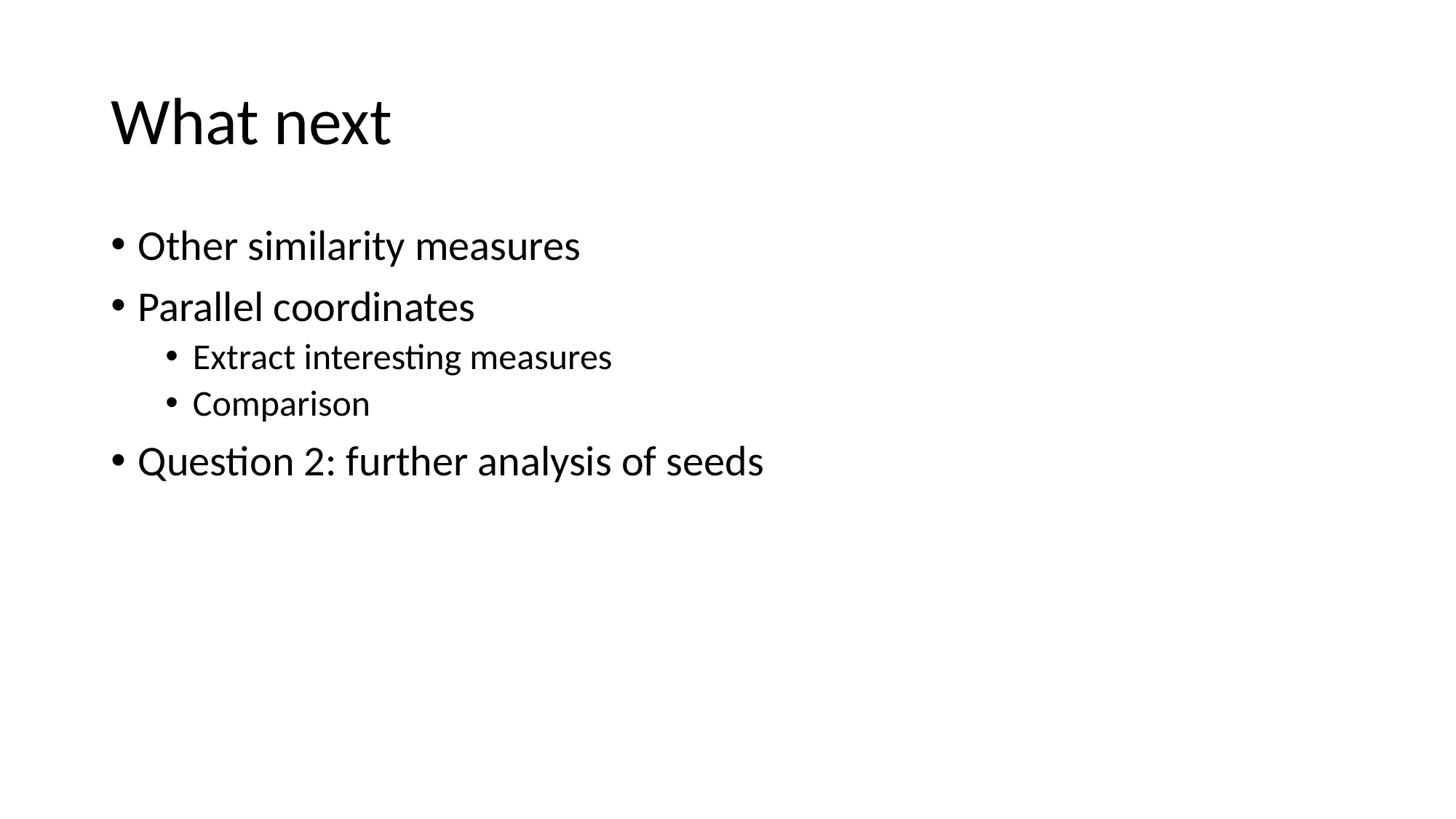

# What next
Other similarity measures
Parallel coordinates
Extract interesting measures
Comparison
Question 2: further analysis of seeds